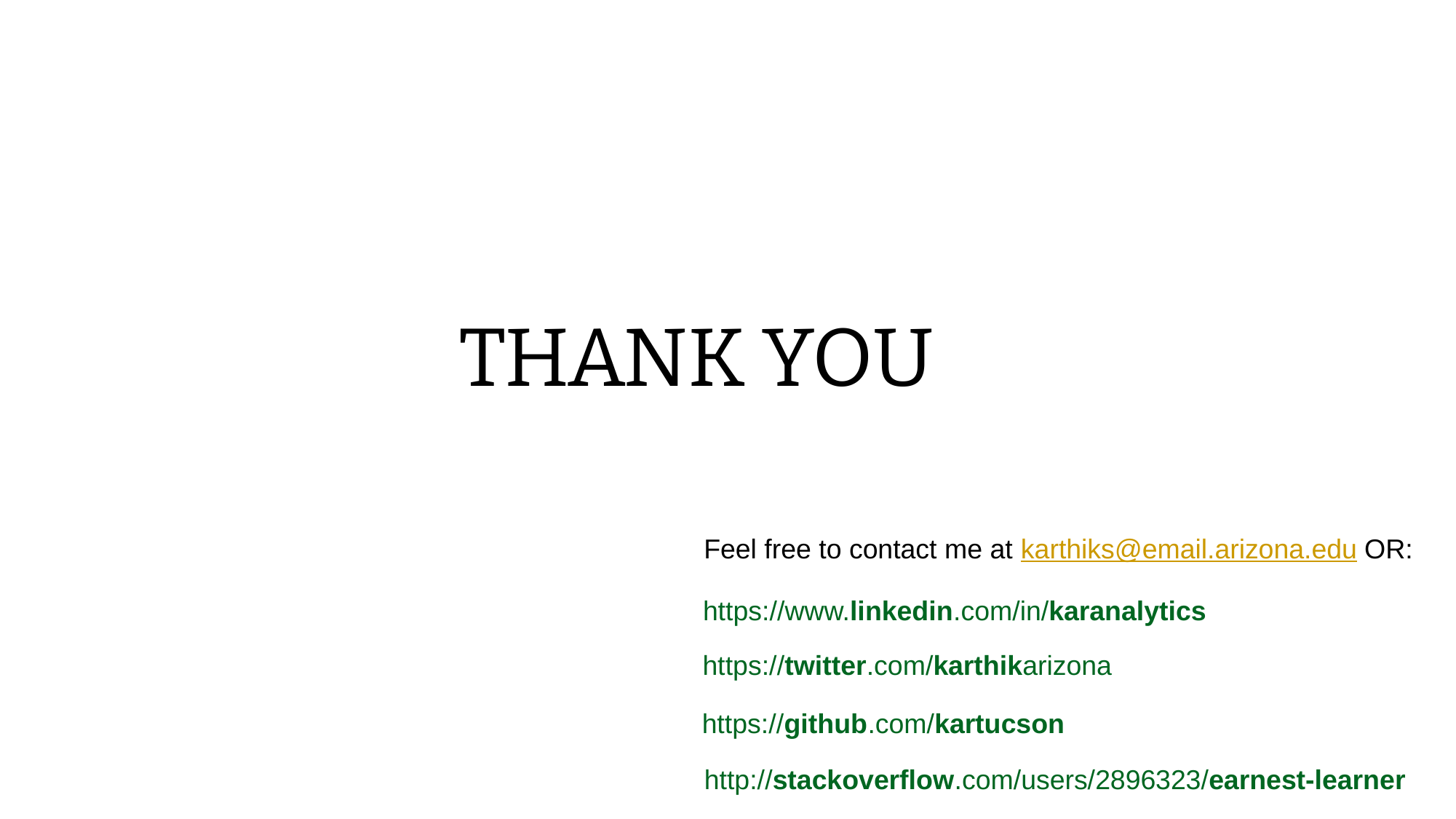

THANK YOU
Feel free to contact me at karthiks@email.arizona.edu OR:
https://www.linkedin.com/in/karanalytics
https://twitter.com/karthikarizona
https://github.com/kartucson
http://stackoverflow.com/users/2896323/earnest-learner